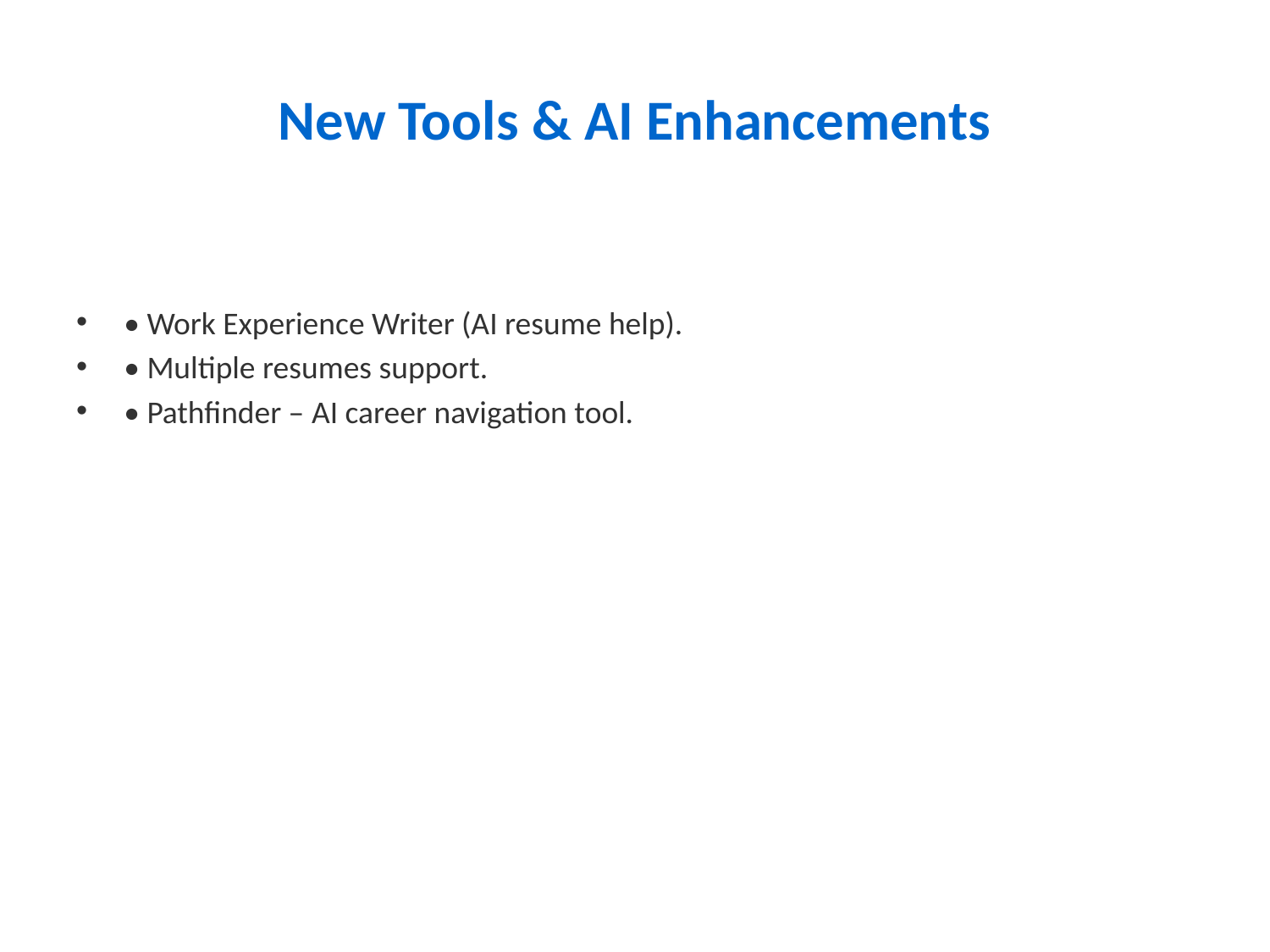

# New Tools & AI Enhancements

• Work Experience Writer (AI resume help).
• Multiple resumes support.
• Pathfinder – AI career navigation tool.